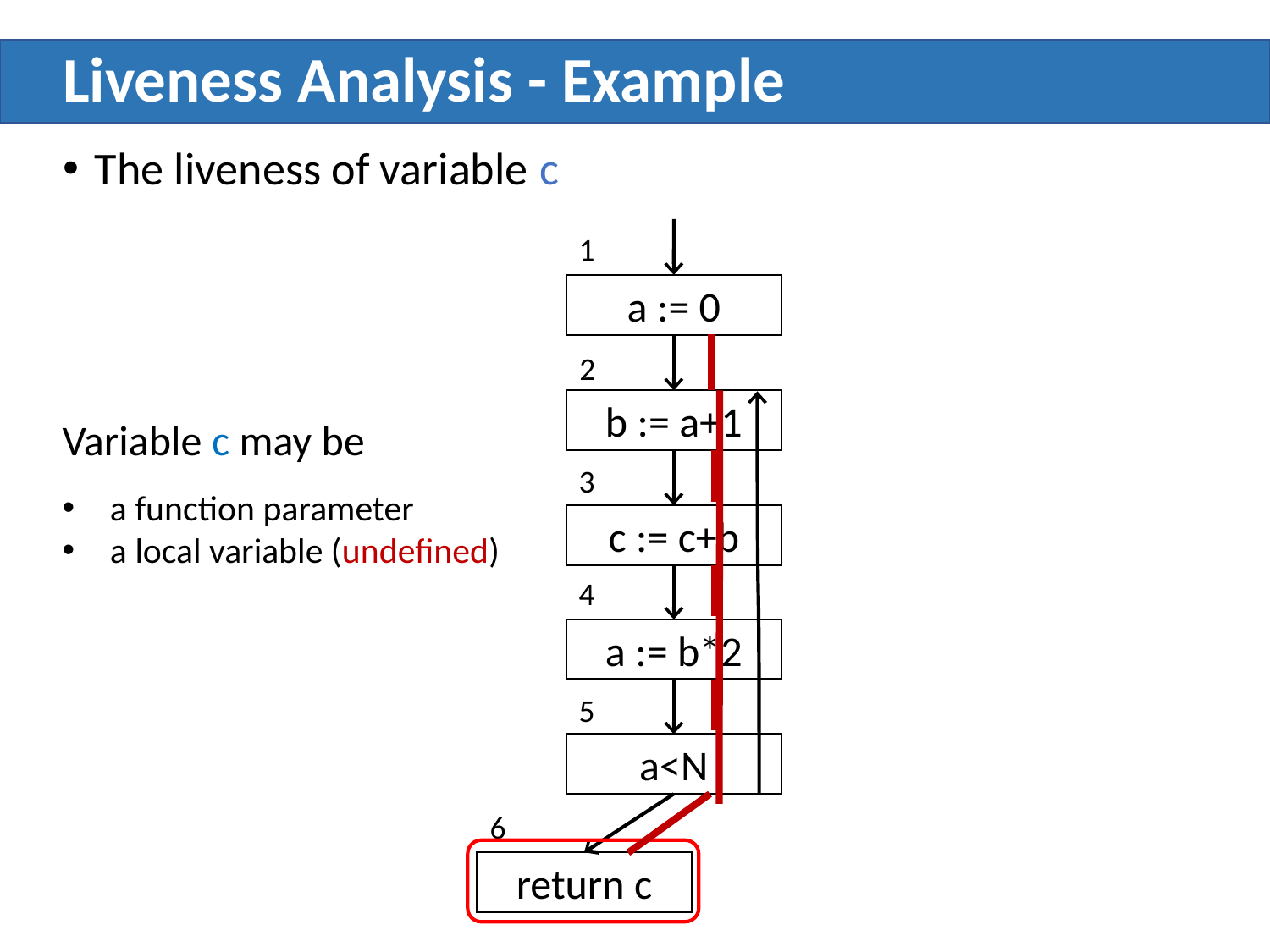

# Liveness Analysis - Example
The liveness of variable c
1
a := 0
2
b := a+1
Variable c may be
a function parameter
a local variable (undefined)
3
c := c+b
4
a := b*2
5
a<N
6

return c